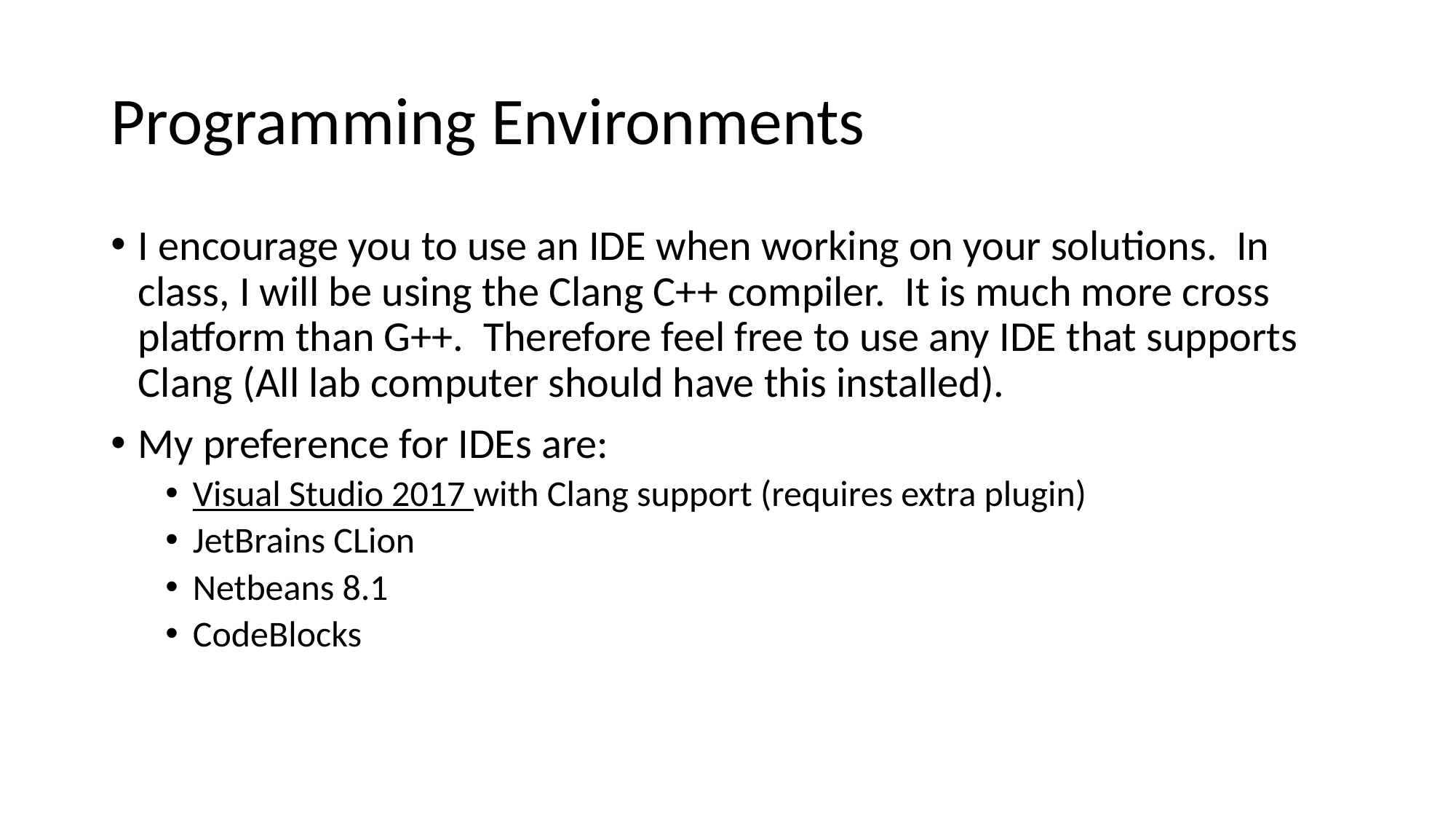

# Programming Environments
I encourage you to use an IDE when working on your solutions.  In class, I will be using the Clang C++ compiler.  It is much more cross platform than G++.  Therefore feel free to use any IDE that supports Clang (All lab computer should have this installed).
My preference for IDEs are:
Visual Studio 2017 with Clang support (requires extra plugin)
JetBrains CLion
Netbeans 8.1
CodeBlocks